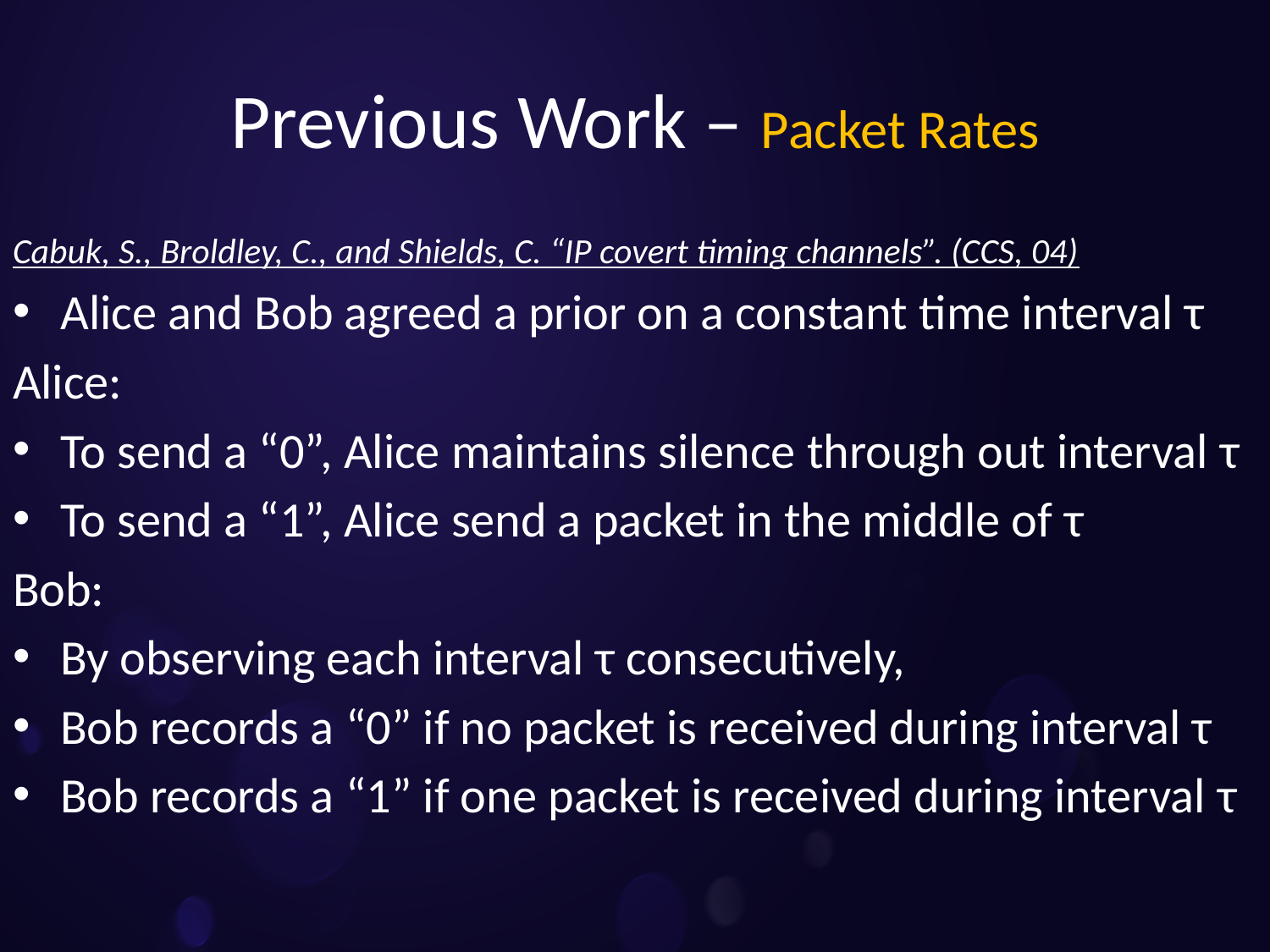

# Previous Work – Packet Rates
Cabuk, S., Broldley, C., and Shields, C. “IP covert timing channels”. (CCS, 04)
Alice and Bob agreed a prior on a constant time interval τ
Alice:
To send a “0”, Alice maintains silence through out interval τ
To send a “1”, Alice send a packet in the middle of τ
Bob:
By observing each interval τ consecutively,
Bob records a “0” if no packet is received during interval τ
Bob records a “1” if one packet is received during interval τ